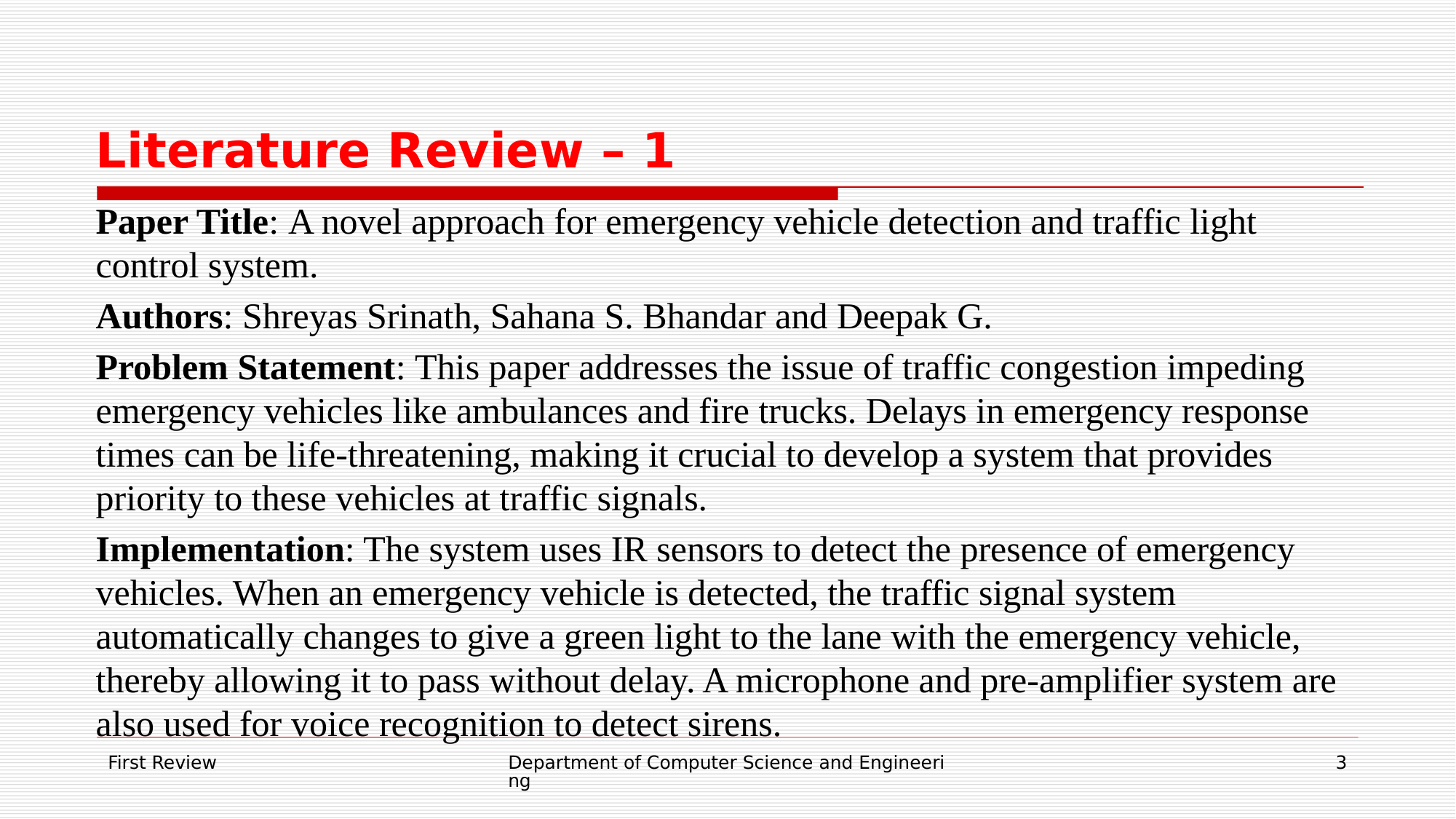

# Literature Review – 1
Paper Title: A novel approach for emergency vehicle detection and traffic light control system.
Authors: Shreyas Srinath, Sahana S. Bhandar and Deepak G.
Problem Statement: This paper addresses the issue of traffic congestion impeding emergency vehicles like ambulances and fire trucks. Delays in emergency response times can be life-threatening, making it crucial to develop a system that provides priority to these vehicles at traffic signals.
Implementation: The system uses IR sensors to detect the presence of emergency vehicles. When an emergency vehicle is detected, the traffic signal system automatically changes to give a green light to the lane with the emergency vehicle, thereby allowing it to pass without delay. A microphone and pre-amplifier system are also used for voice recognition to detect sirens.

First Review
Department of Computer Science and Engineering
3